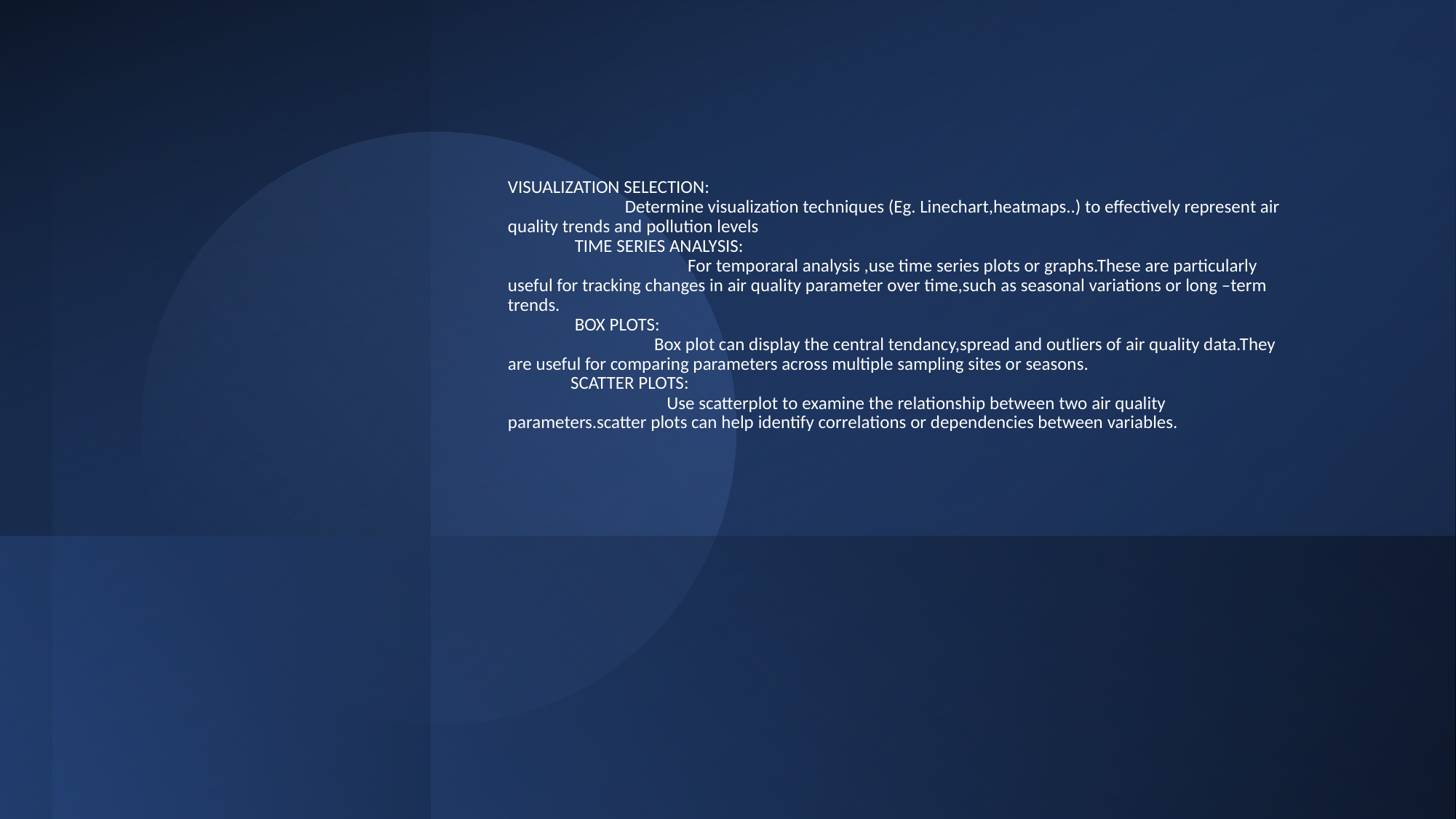

# VISUALIZATION SELECTION:                             Determine visualization techniques (Eg. Linechart,heatmaps..) to effectively represent air quality trends and pollution levels                 TIME SERIES ANALYSIS:                                            For temporaral analysis ,use time series plots or graphs.These are particularly useful for tracking changes in air quality parameter over time,such as seasonal variations or long –term trends.                 BOX PLOTS:                                    Box plot can display the central tendancy,spread and outliers of air quality data.They are useful for comparing parameters across multiple sampling sites or seasons.                SCATTER PLOTS:                                       Use scatterplot to examine the relationship between two air quality parameters.scatter plots can help identify correlations or dependencies between variables.